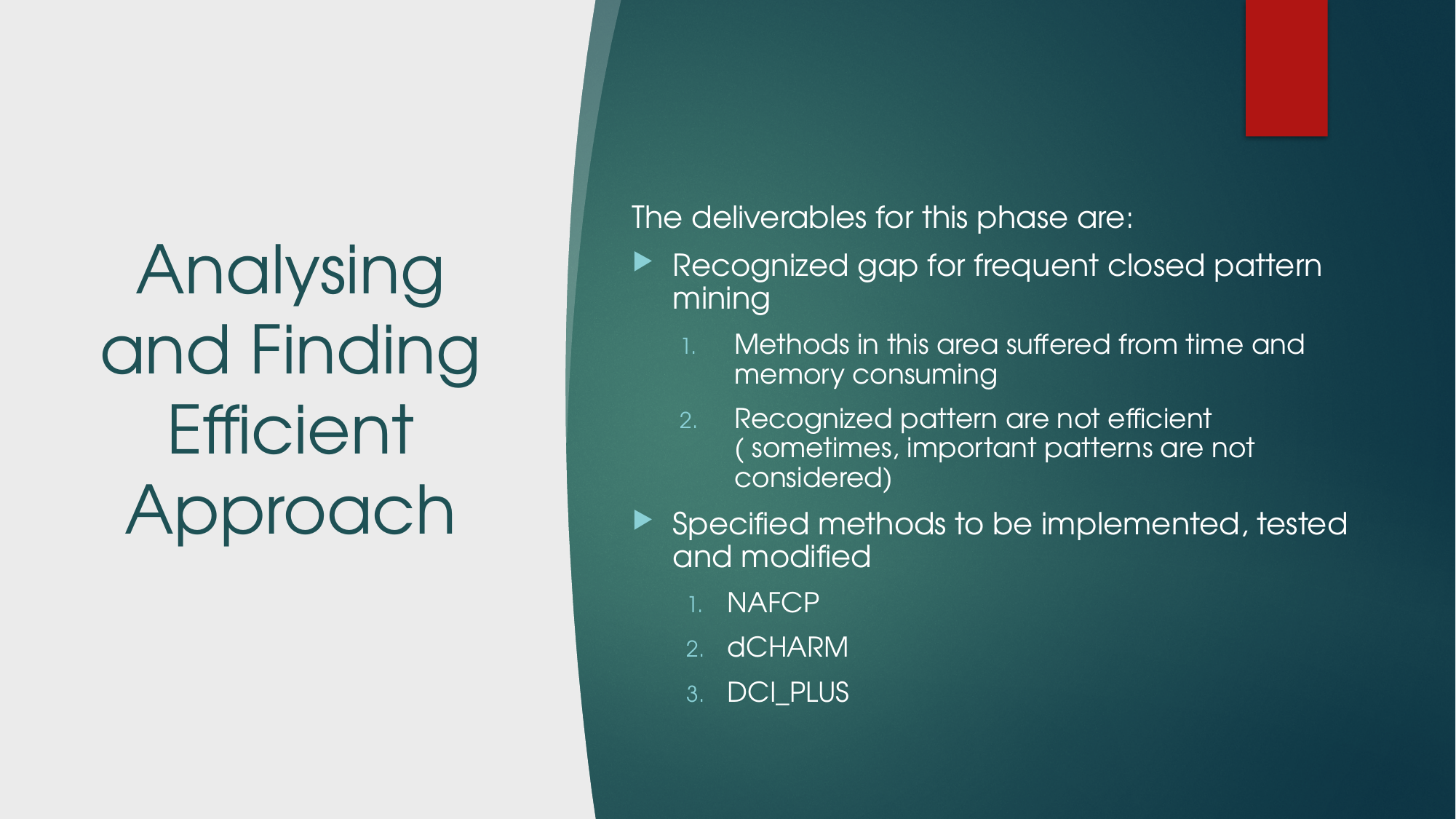

10
The deliverables for this phase are:
Recognized gap for frequent closed pattern mining
Methods in this area suffered from time and memory consuming
Recognized pattern are not efficient ( sometimes, important patterns are not considered)
Specified methods to be implemented, tested and modified
NAFCP
dCHARM
DCI_PLUS

# Analysing and Finding Efficient Approach